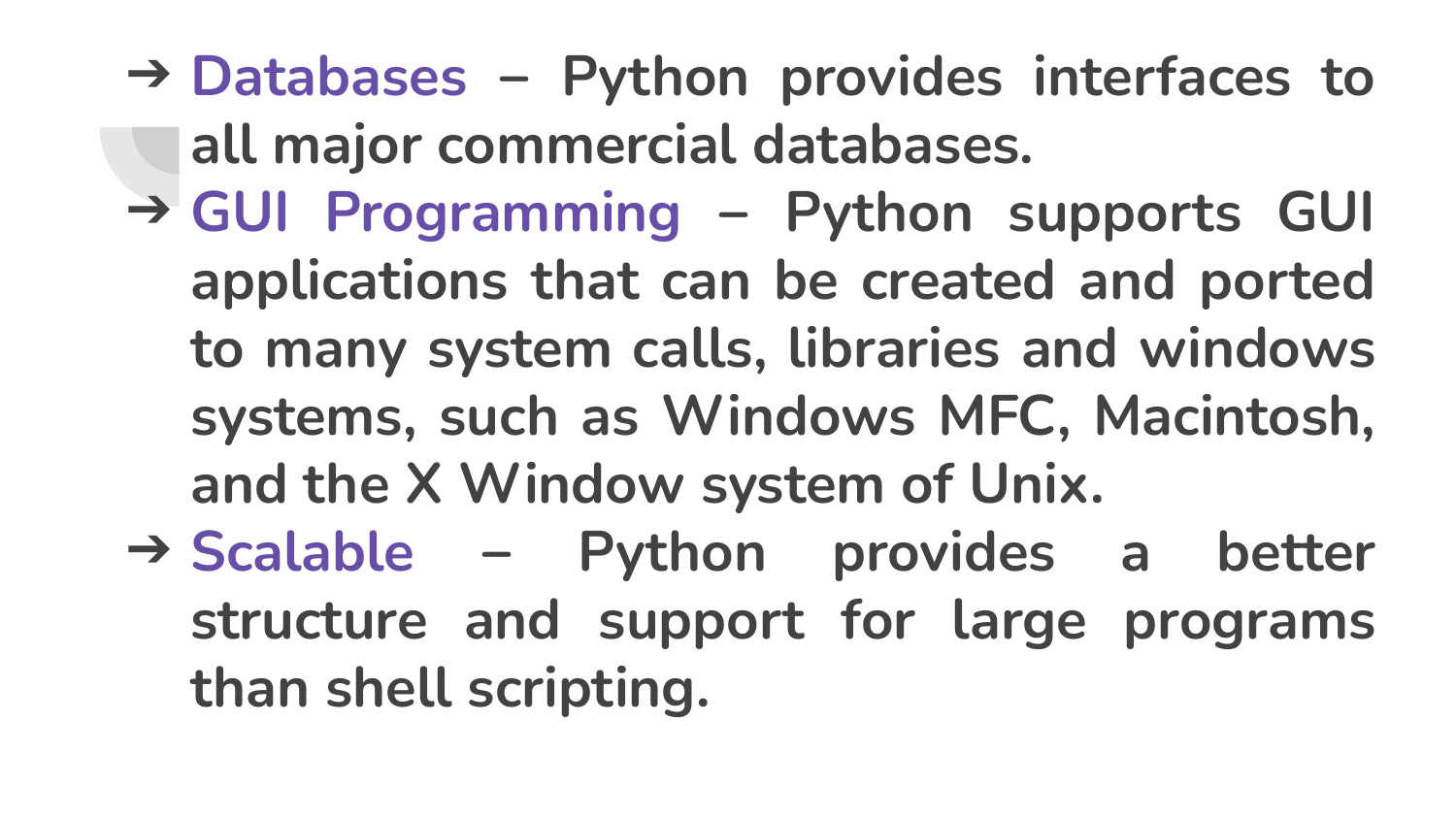

# Databases − Python provides interfaces to all major commercial databases.
GUI Programming − Python supports GUI applications that can be created and ported to many system calls, libraries and windows systems, such as Windows MFC, Macintosh, and the X Window system of Unix.
Scalable − Python provides a better structure and support for large programs than shell scripting.